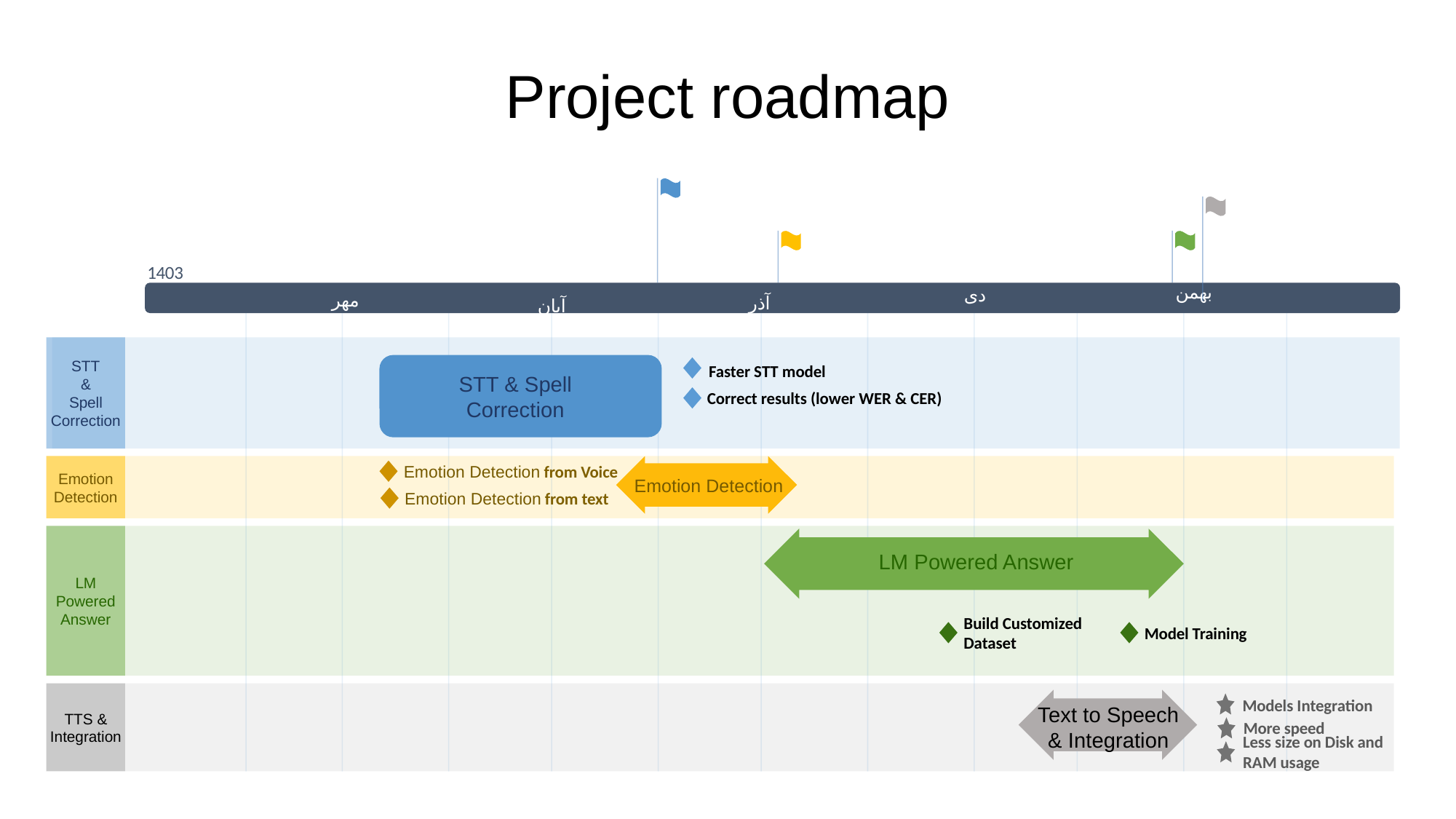

Project roadmap

1403
بهمن

دی
مهر
آذر
آبان

Faster STT model
STT & Spell Correction
STT
&
Spell Correction

Correct results (lower WER & CER)

Emotion Detection from Voice
Emotion Detection
Emotion Detection

Emotion Detection from text

LM Powered Answer
LM
Powered Answer
Build Customized Dataset

Model Training

Models Integration
Text to Speech
& Integration

More speed
TTS &
Integration
Less size on Disk and RAM usage